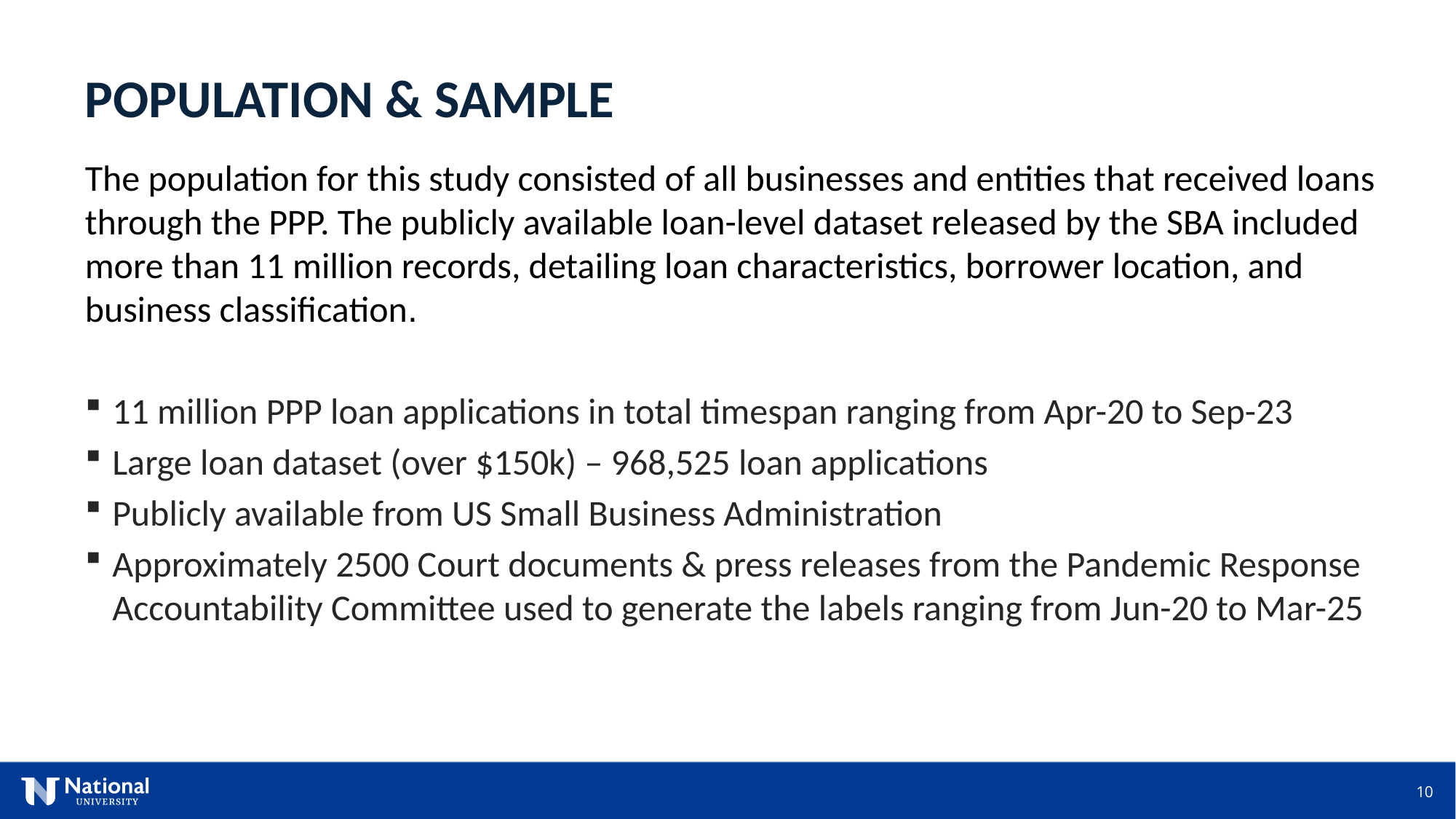

POPULATION & SAMPLE
The population for this study consisted of all businesses and entities that received loans through the PPP. The publicly available loan-level dataset released by the SBA included more than 11 million records, detailing loan characteristics, borrower location, and business classification.

11 million PPP loan applications in total timespan ranging from Apr-20 to Sep-23
Large loan dataset (over $150k) – 968,525 loan applications
Publicly available from US Small Business Administration
Approximately 2500 Court documents & press releases from the Pandemic Response Accountability Committee used to generate the labels ranging from Jun-20 to Mar-25